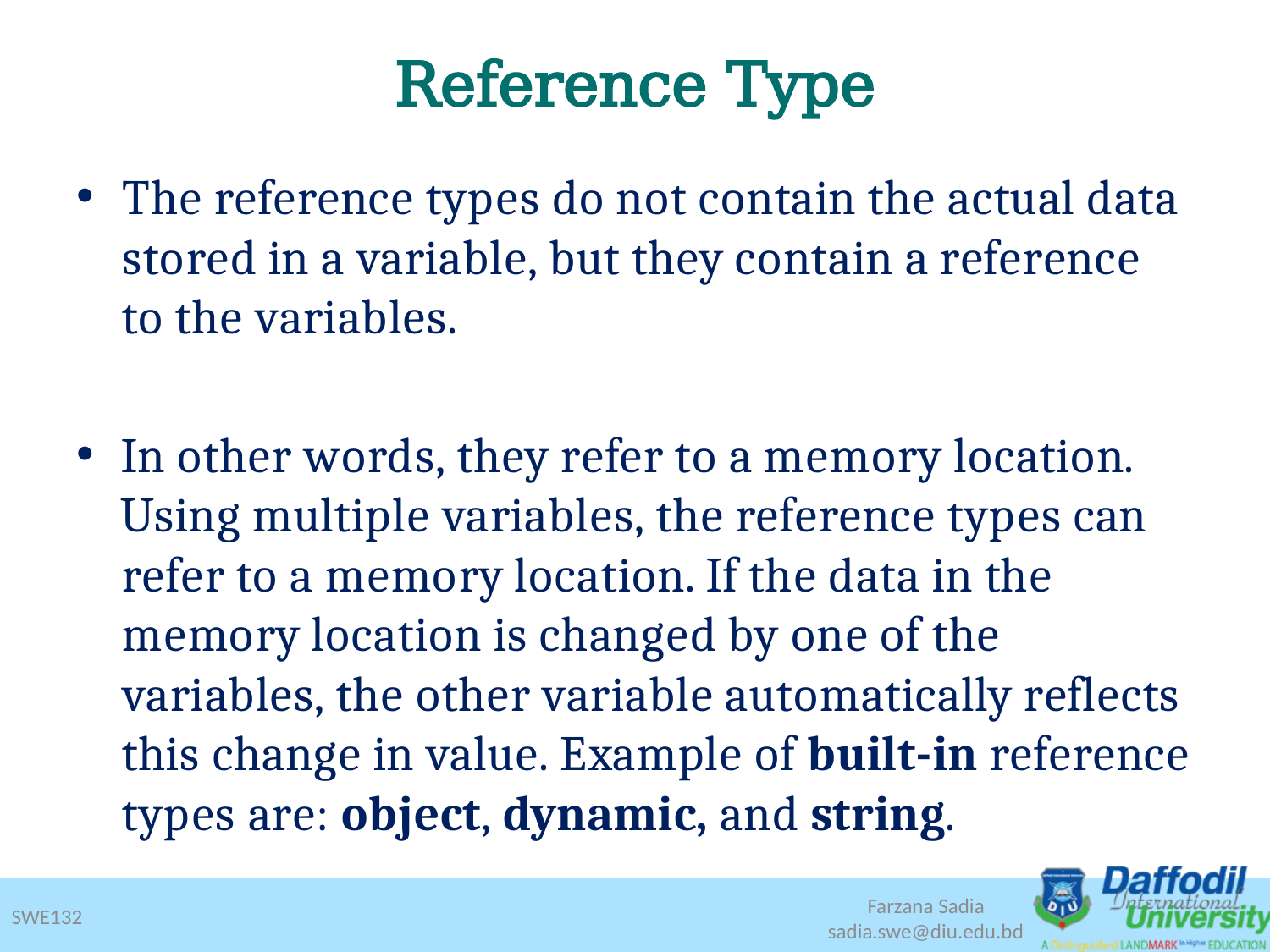

# Reference Type
The reference types do not contain the actual data stored in a variable, but they contain a reference to the variables.

In other words, they refer to a memory location. Using multiple variables, the reference types can refer to a memory location. If the data in the memory location is changed by one of the variables, the other variable automatically reflects this change in value. Example of built-in reference types are: object, dynamic, and string.